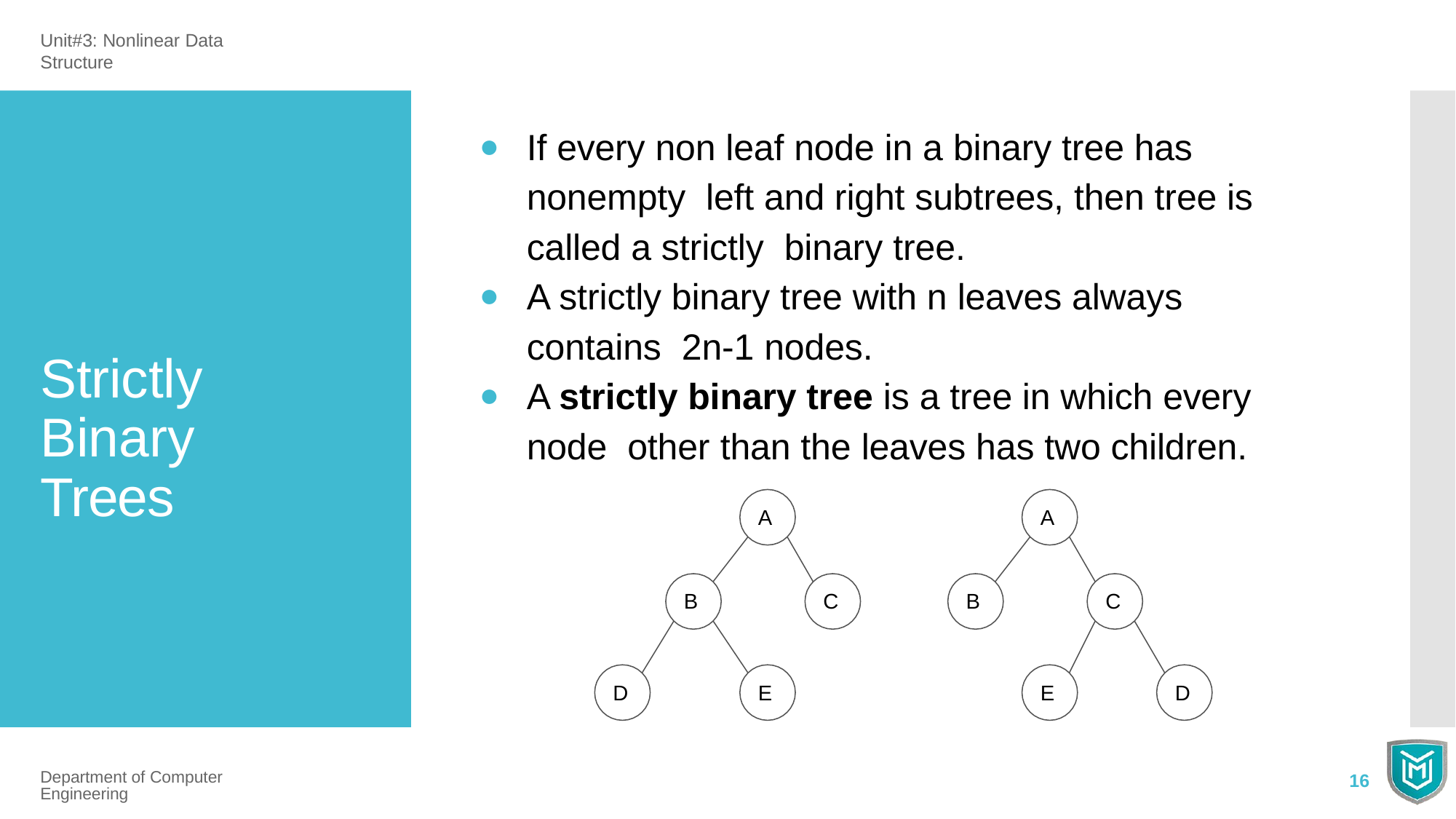

Unit#3: Nonlinear Data Structure
If every non leaf node in a binary tree has nonempty  left and right subtrees, then tree is called a strictly  binary tree.
A strictly binary tree with n leaves always contains  2n-1 nodes.
A strictly binary tree is a tree in which every node  other than the leaves has two children.

Strictly Binary  Trees

A
A

B
C
B
C

D
E
E
D
Department of Computer Engineering
16